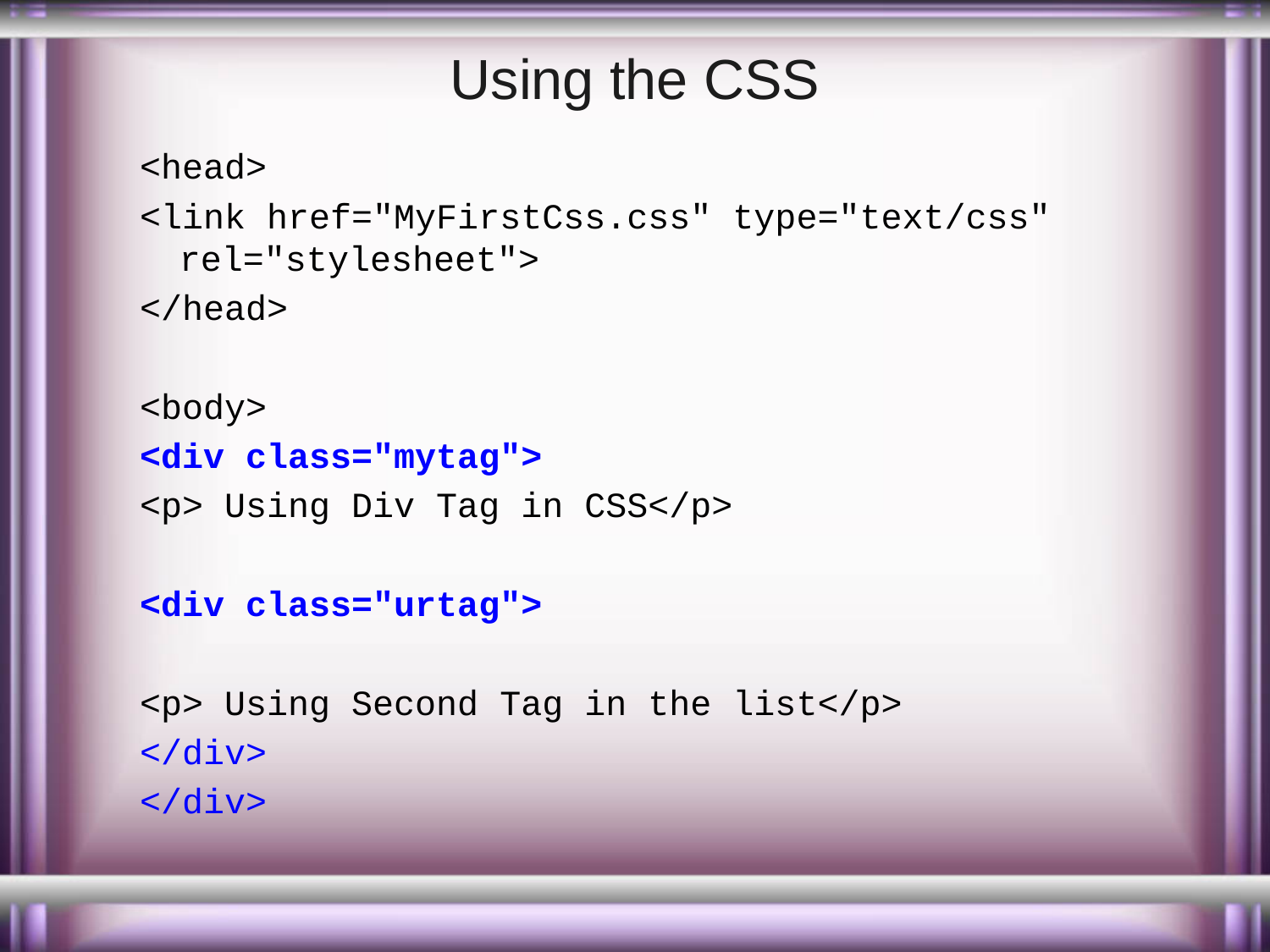

# Using the CSS
<head>
<link href="MyFirstCss.css" type="text/css" rel="stylesheet">
</head>

<body>
<div class="mytag">
<p> Using Div Tag in CSS</p>

<div class="urtag">

<p> Using Second Tag in the list</p>
</div>
</div>